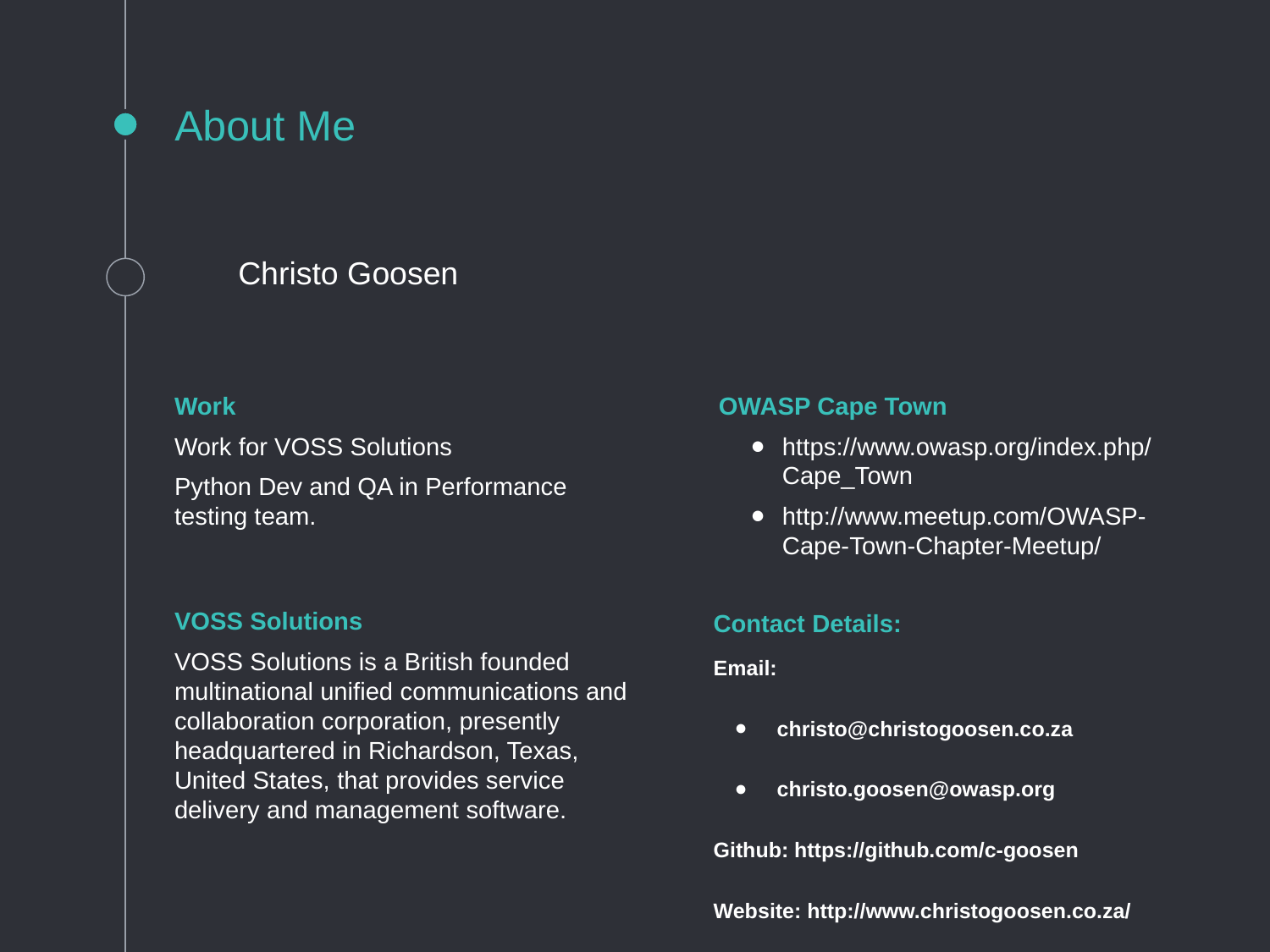

# About Me
Christo Goosen
Work
Work for VOSS Solutions
Python Dev and QA in Performance testing team.
OWASP Cape Town
https://www.owasp.org/index.php/Cape_Town
http://www.meetup.com/OWASP-Cape-Town-Chapter-Meetup/
VOSS Solutions
VOSS Solutions is a British founded multinational unified communications and collaboration corporation, presently headquartered in Richardson, Texas, United States, that provides service delivery and management software.
Contact Details:
Email:
christo@christogoosen.co.za
christo.goosen@owasp.org
Github: https://github.com/c-goosen
Website: http://www.christogoosen.co.za/
@OWASP_CPT